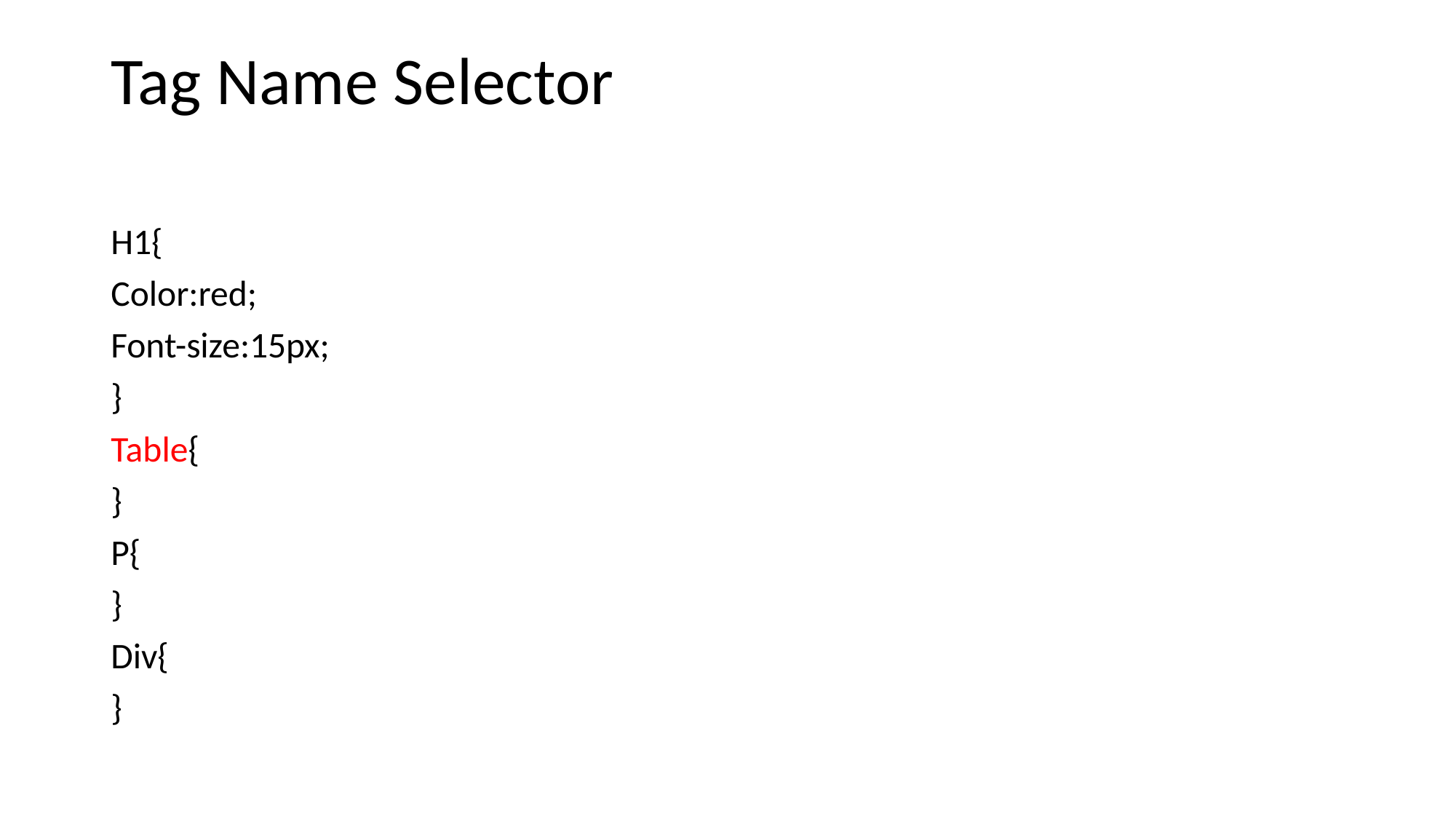

# Tag Name Selector
H1{
Color:red;
Font-size:15px;
}
Table{
}
P{
}
Div{
}